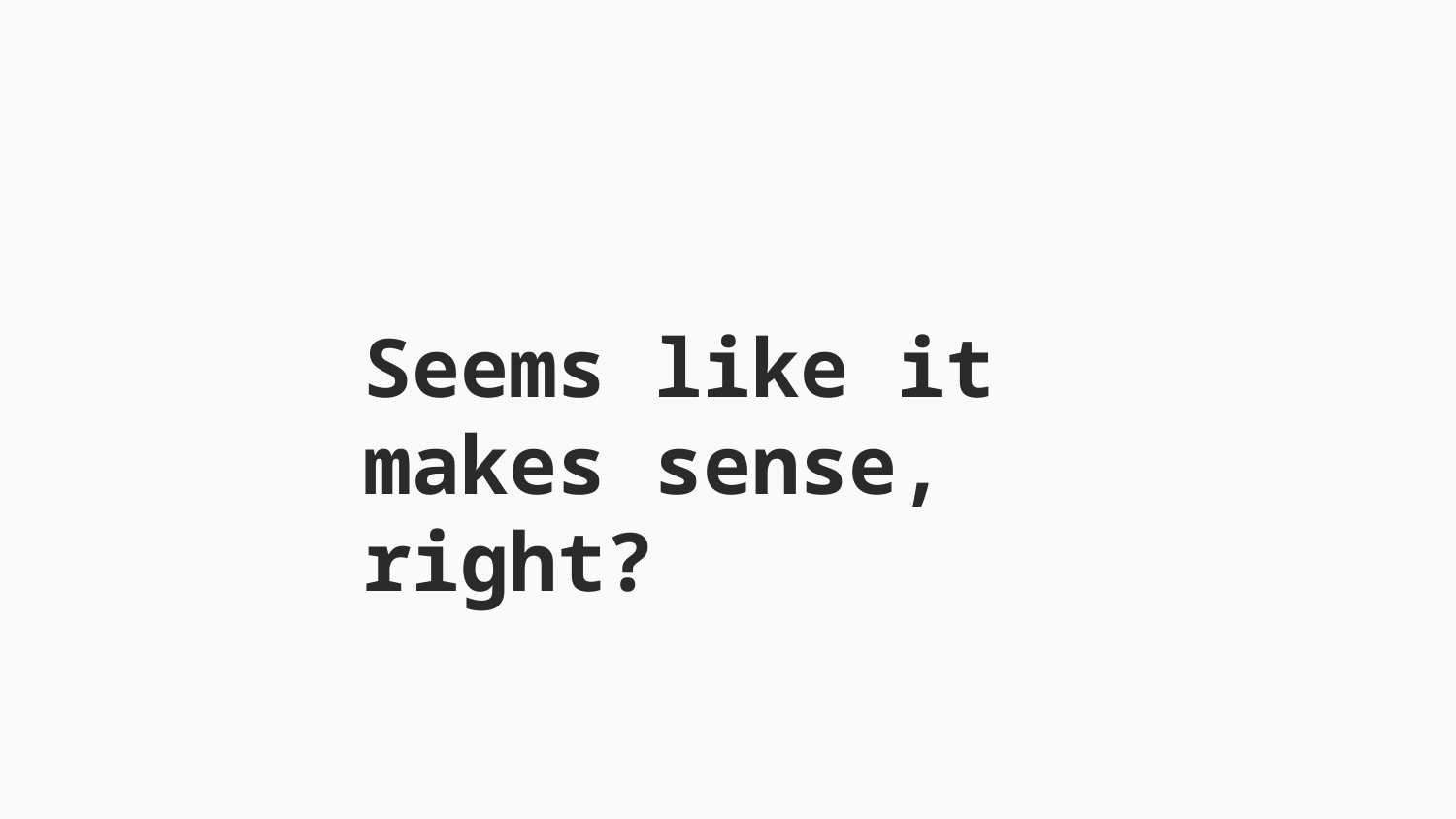

# Seems like it makes sense, right?